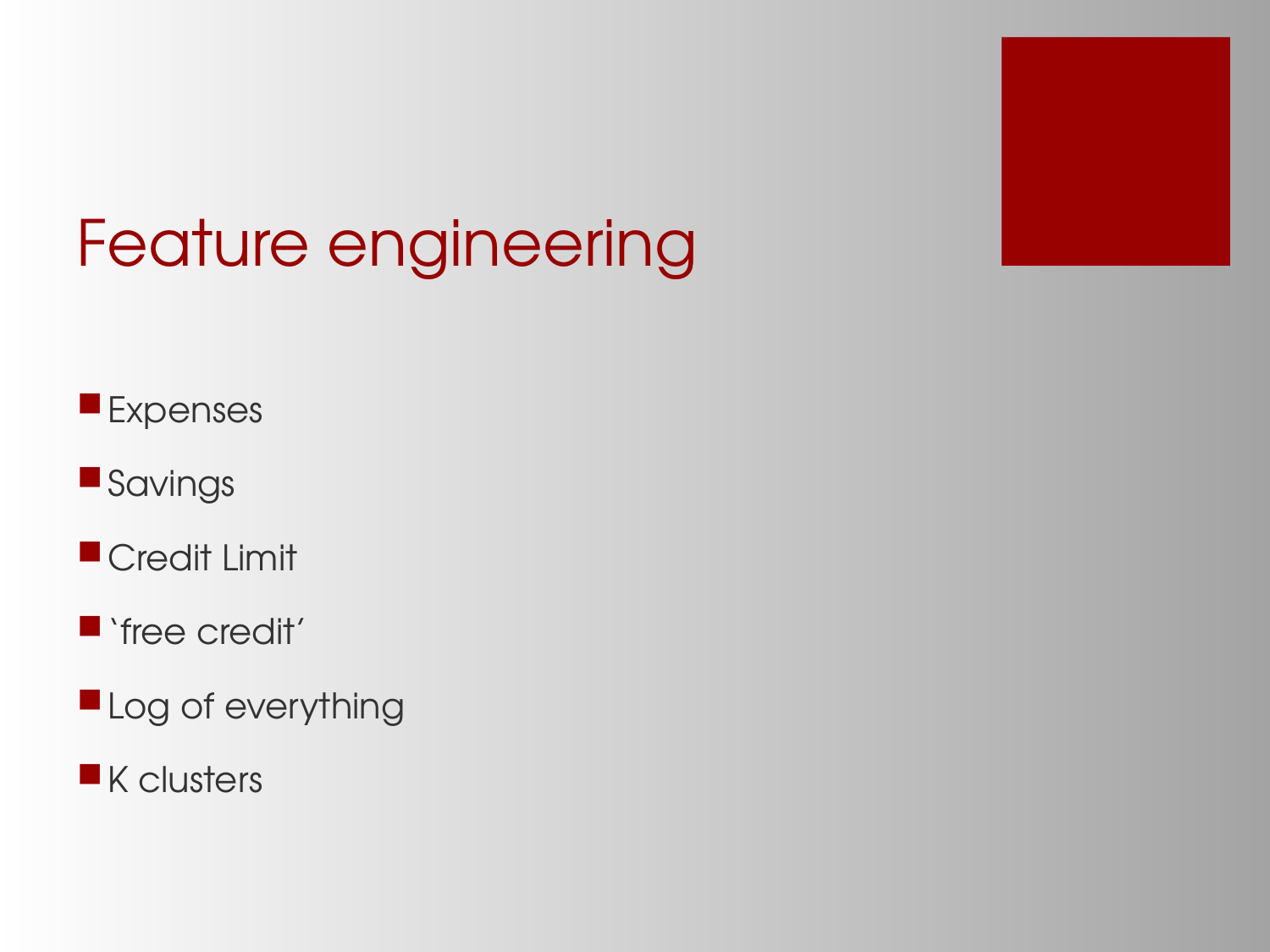

# Feature engineering

Expenses
Savings
Credit Limit
‘free credit’
Log of everything
K clusters